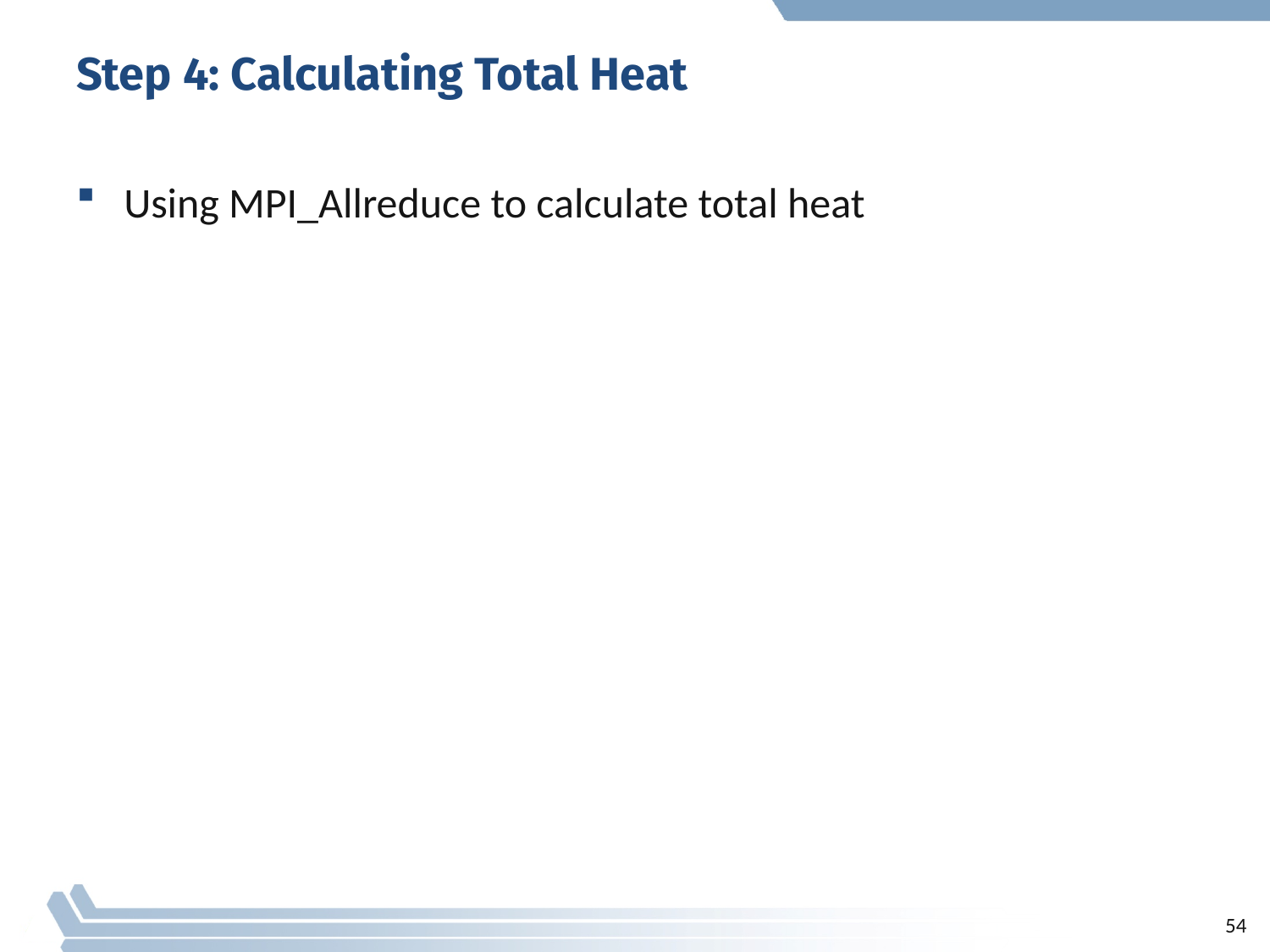

# Step 4: Calculating Total Heat
Using MPI_Allreduce to calculate total heat
54